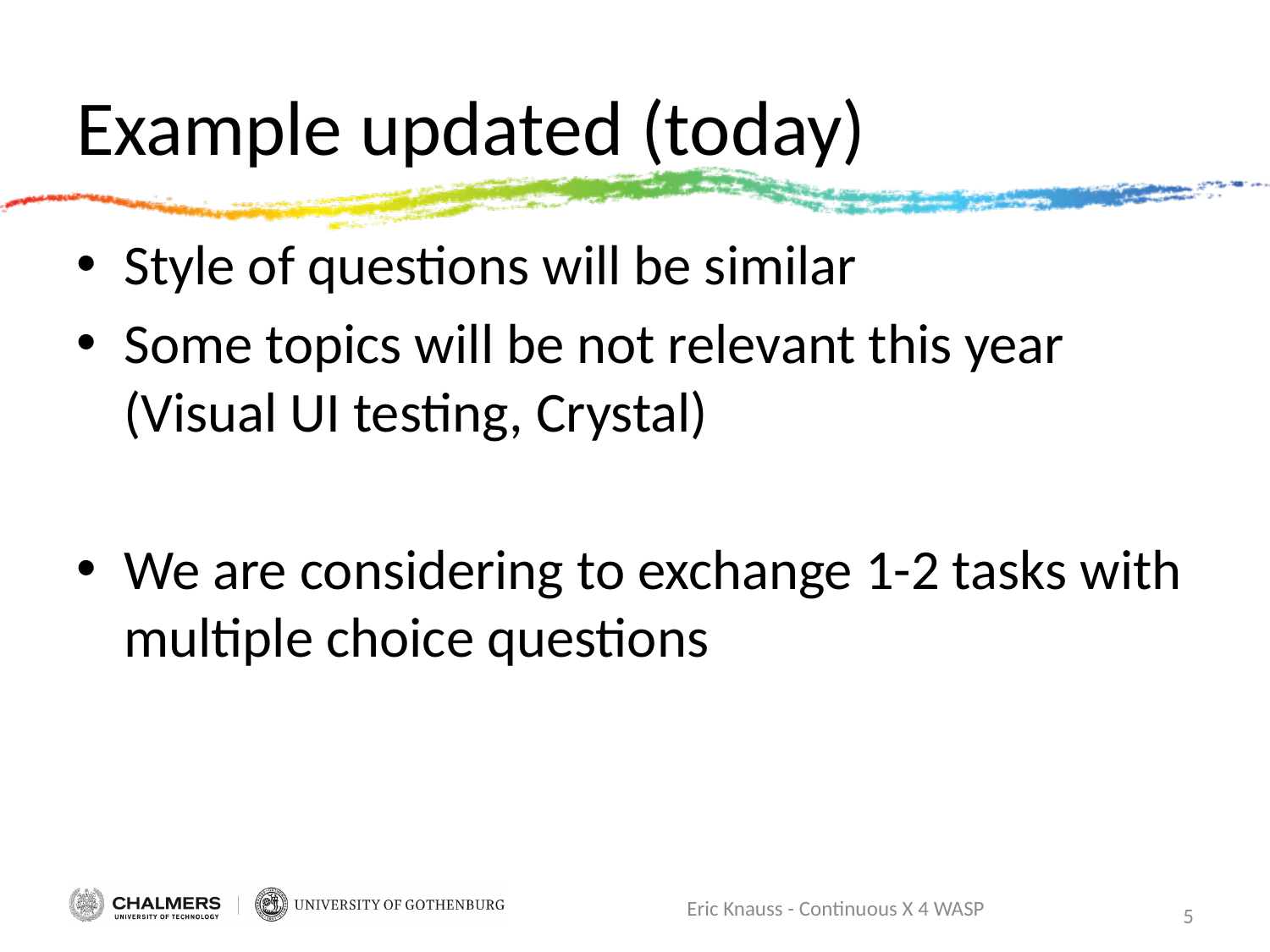

# Example updated (today)
Style of questions will be similar
Some topics will be not relevant this year (Visual UI testing, Crystal)

We are considering to exchange 1-2 tasks with multiple choice questions
Eric Knauss - Continuous X 4 WASP
5